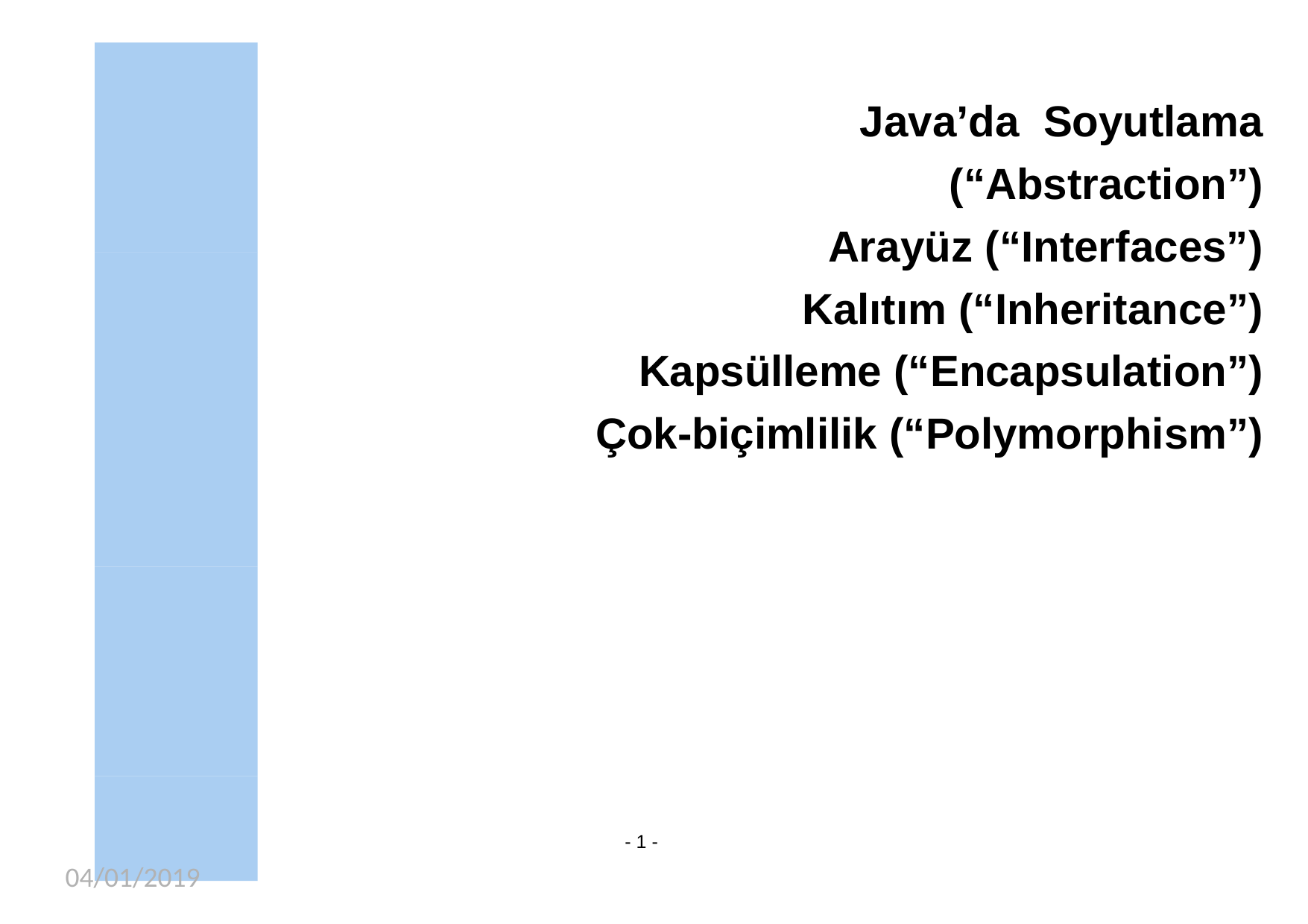

# Java’da  Soyutlama (“Abstraction”) Arayüz (“Interfaces”) Kalıtım (“Inheritance”) Kapsülleme (“Encapsulation”) Çok-biçimlilik (“Polymorphism”)

- 1 -
04/01/2019